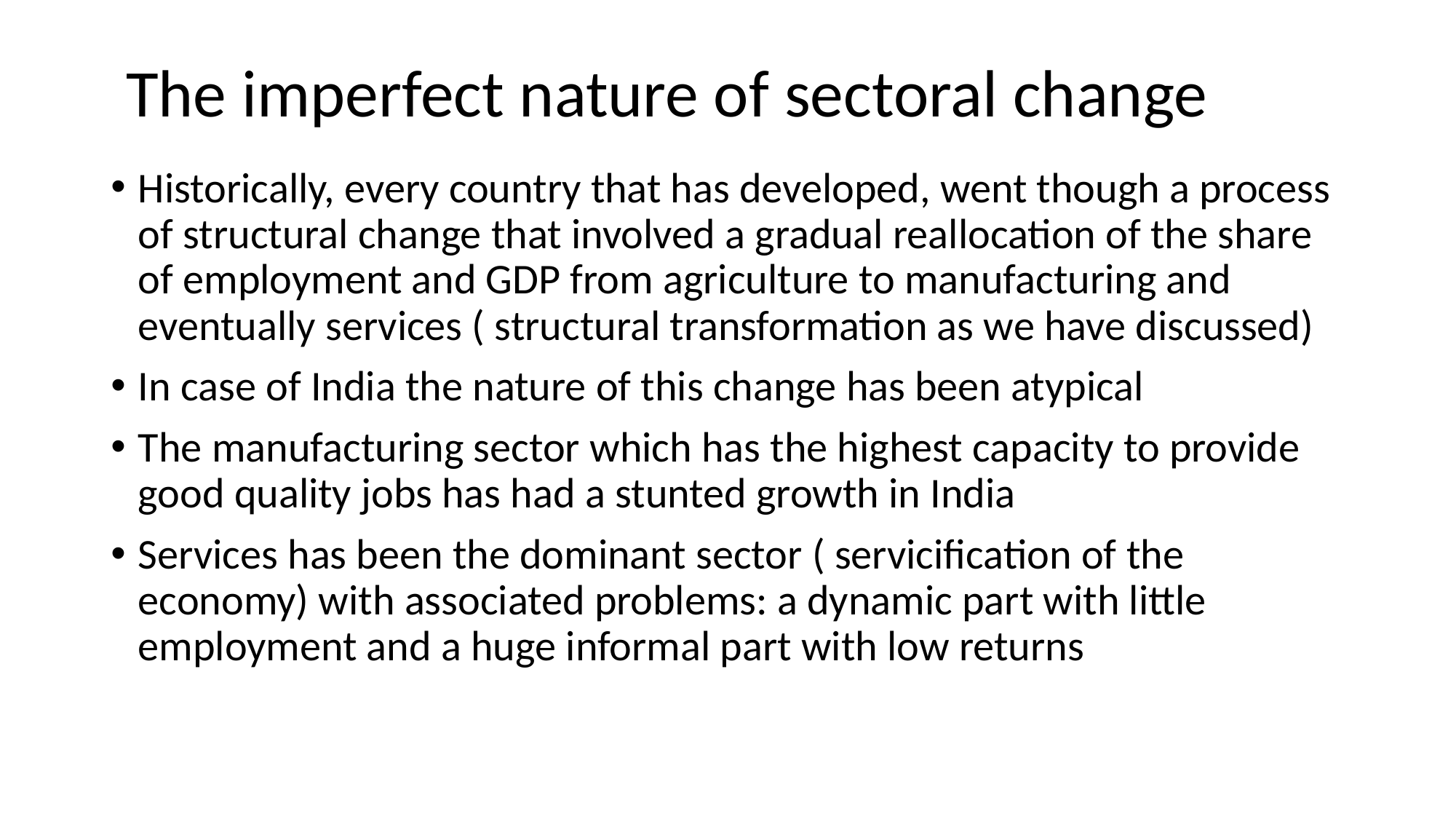

# The imperfect nature of sectoral change
Historically, every country that has developed, went though a process of structural change that involved a gradual reallocation of the share of employment and GDP from agriculture to manufacturing and eventually services ( structural transformation as we have discussed)
In case of India the nature of this change has been atypical
The manufacturing sector which has the highest capacity to provide good quality jobs has had a stunted growth in India
Services has been the dominant sector ( servicification of the economy) with associated problems: a dynamic part with little employment and a huge informal part with low returns